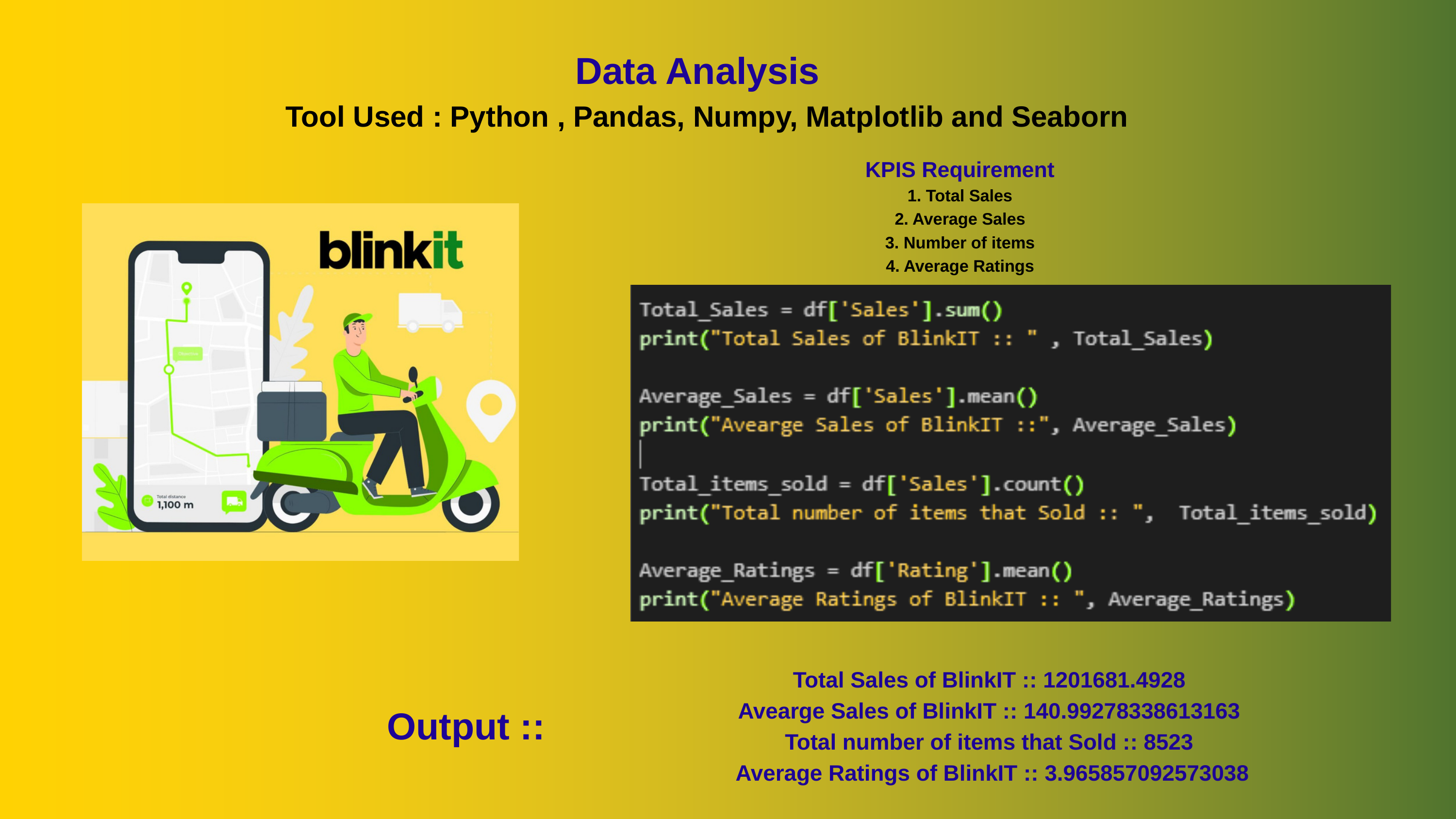

Data Analysis
 Tool Used : Python , Pandas, Numpy, Matplotlib and Seaborn
KPIS Requirement
1. Total Sales
2. Average Sales
3. Number of items
4. Average Ratings

Total Sales of BlinkIT :: 1201681.4928
Avearge Sales of BlinkIT :: 140.99278338613163
Total number of items that Sold :: 8523
Average Ratings of BlinkIT :: 3.965857092573038
Output ::